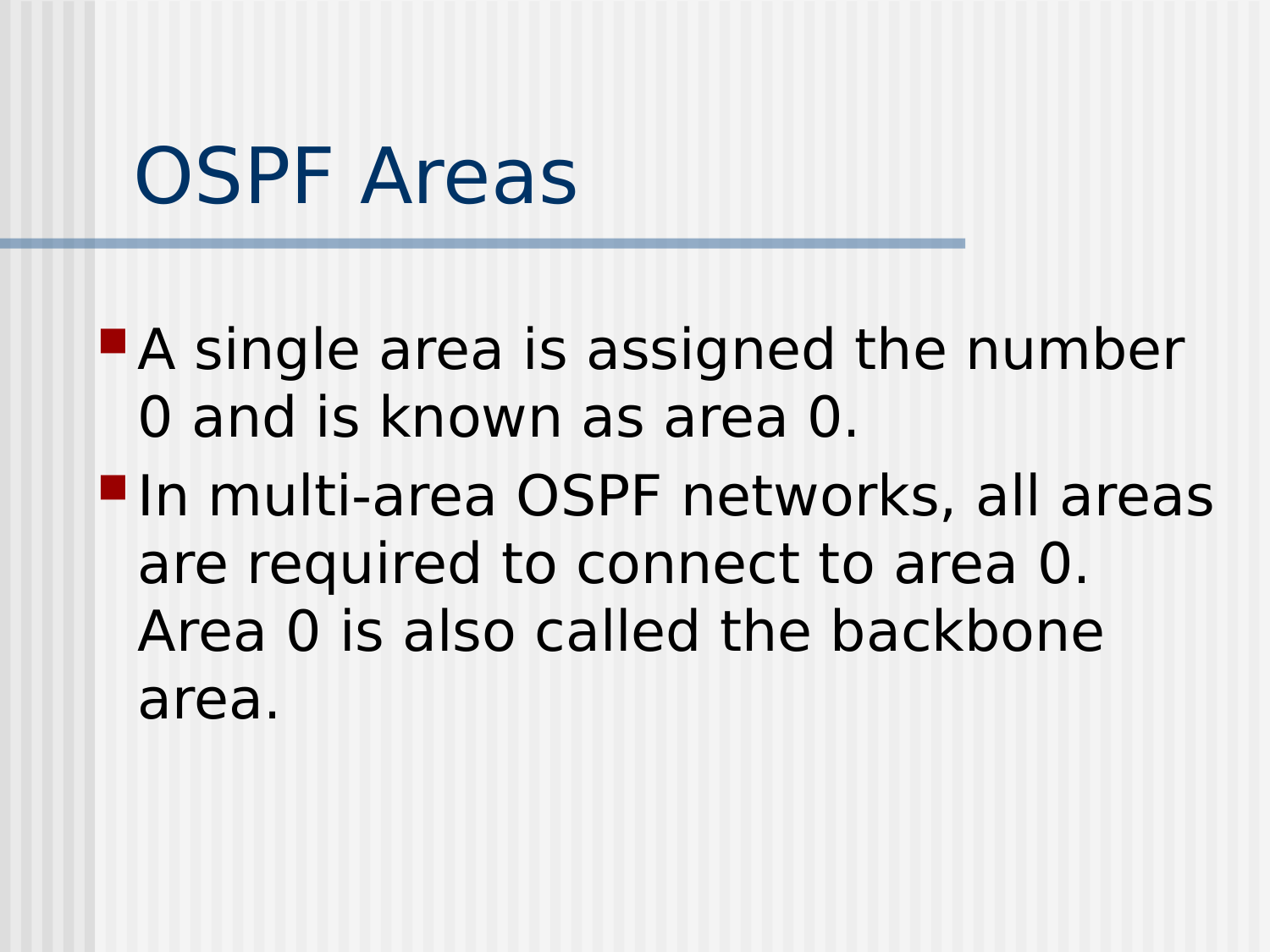

# OSPF Areas
A single area is assigned the number 0 and is known as area 0.
In multi-area OSPF networks, all areas are required to connect to area 0. Area 0 is also called the backbone area.